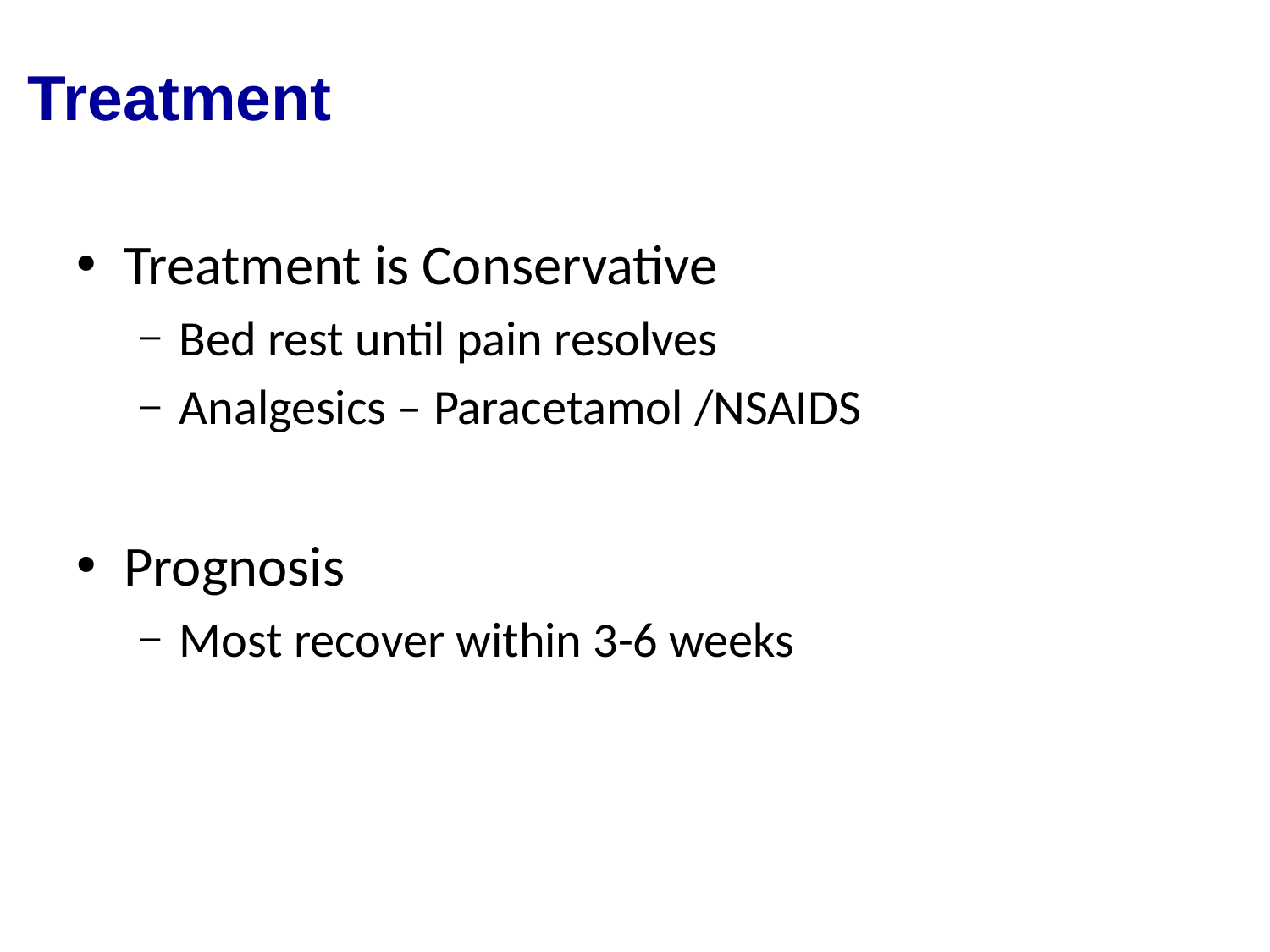

# Treatment
Treatment is Conservative
Bed rest until pain resolves
Analgesics – Paracetamol /NSAIDS

Prognosis
Most recover within 3-6 weeks